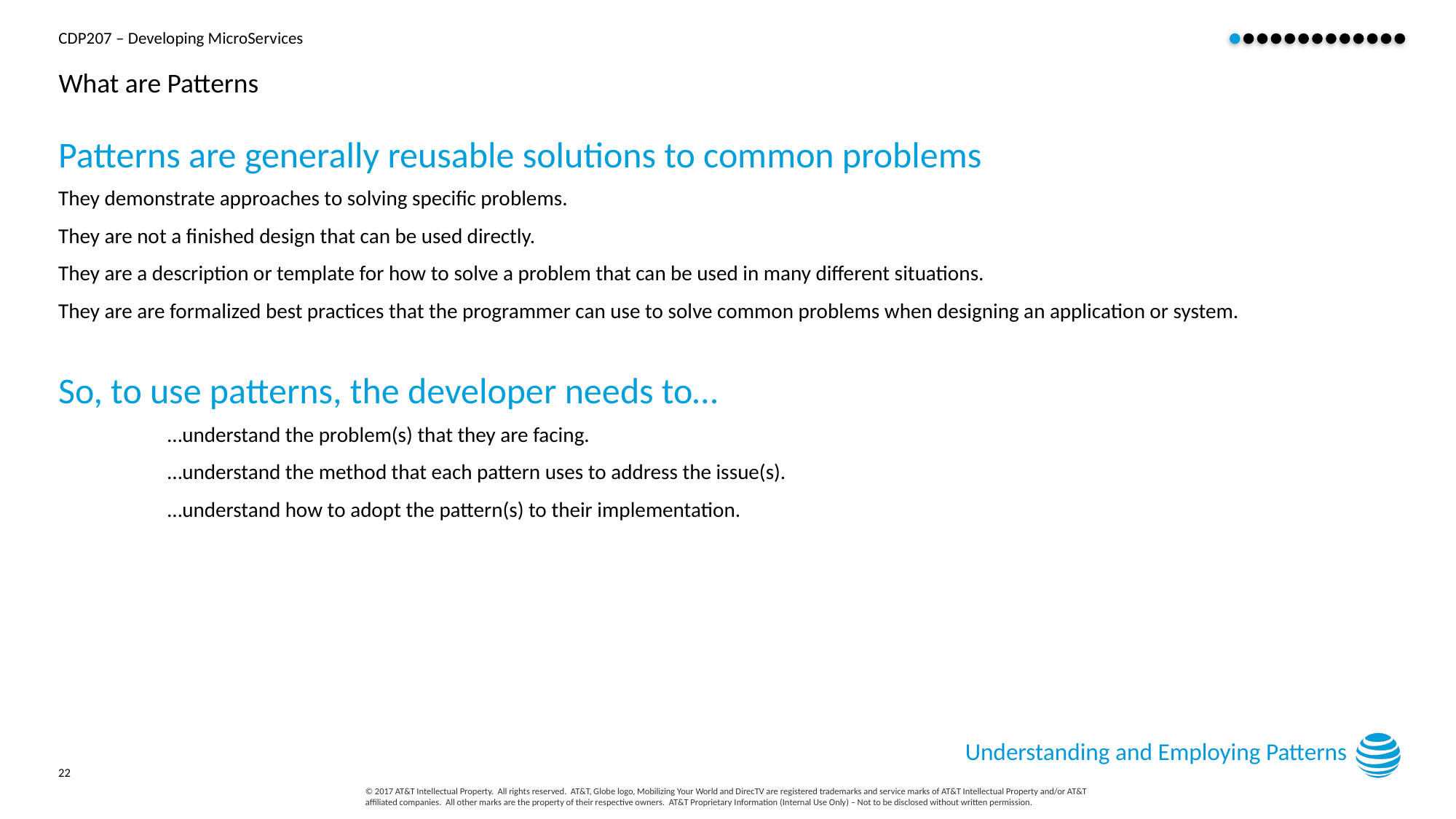

# What are Patterns
Patterns are generally reusable solutions to common problems
They demonstrate approaches to solving specific problems.
They are not a finished design that can be used directly.
They are a description or template for how to solve a problem that can be used in many different situations.
They are are formalized best practices that the programmer can use to solve common problems when designing an application or system.

So, to use patterns, the developer needs to…
…understand the problem(s) that they are facing.
…understand the method that each pattern uses to address the issue(s).
…understand how to adopt the pattern(s) to their implementation.
Understanding and Employing Patterns
22